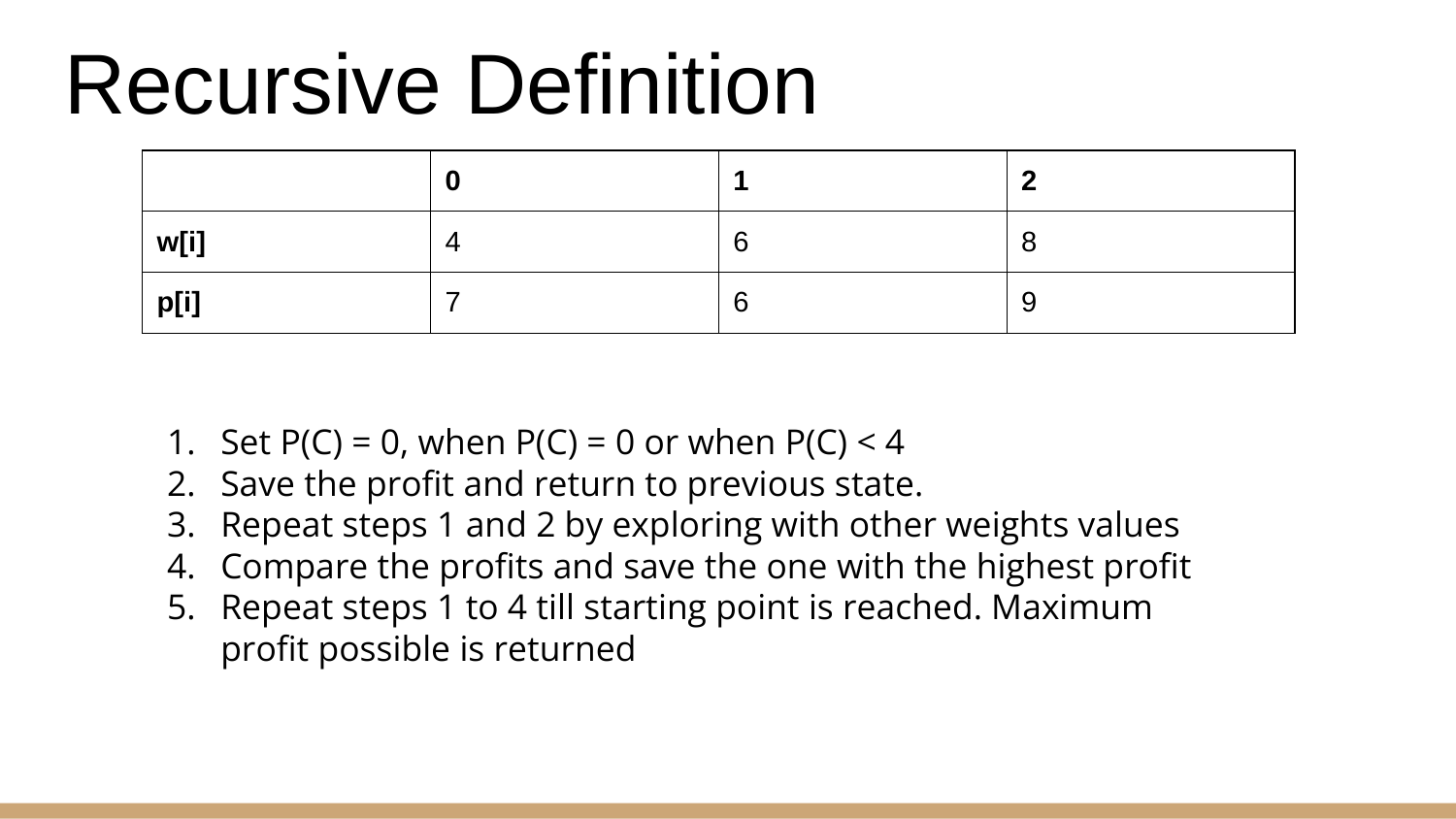

# Recursive Definition
|  | 0 | 1 | 2 |
| --- | --- | --- | --- |
| w[i] | 4 | 6 | 8 |
| p[i] | 7 | 6 | 9 |

Set P(C) = 0, when P(C) = 0 or when P(C) < 4
Save the profit and return to previous state.
Repeat steps 1 and 2 by exploring with other weights values
Compare the profits and save the one with the highest profit
Repeat steps 1 to 4 till starting point is reached. Maximum profit possible is returned